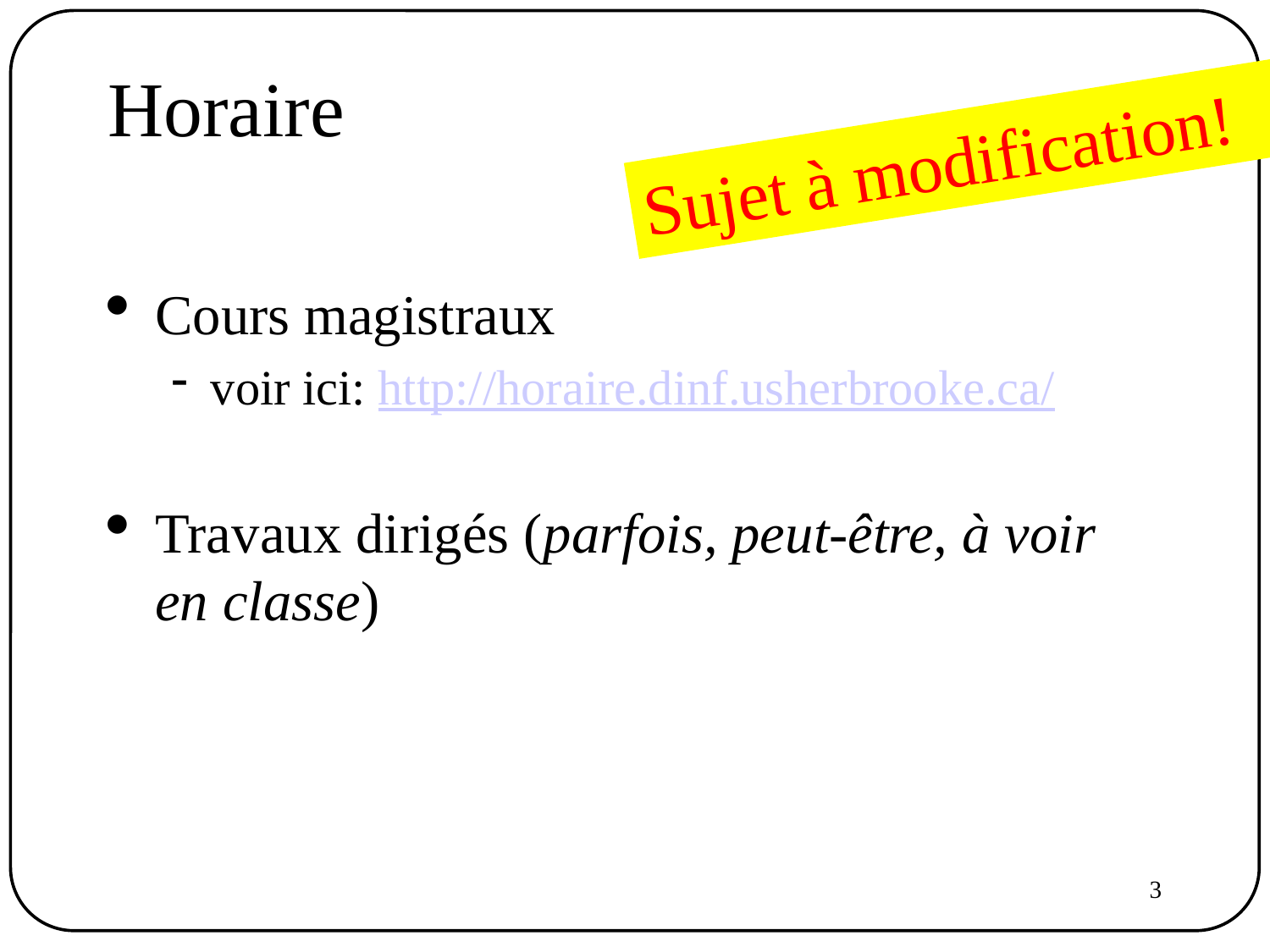

Horaire
Sujet à modification!
Cours magistraux
voir ici: http://horaire.dinf.usherbrooke.ca/

Travaux dirigés (parfois, peut-être, à voir en classe)
3